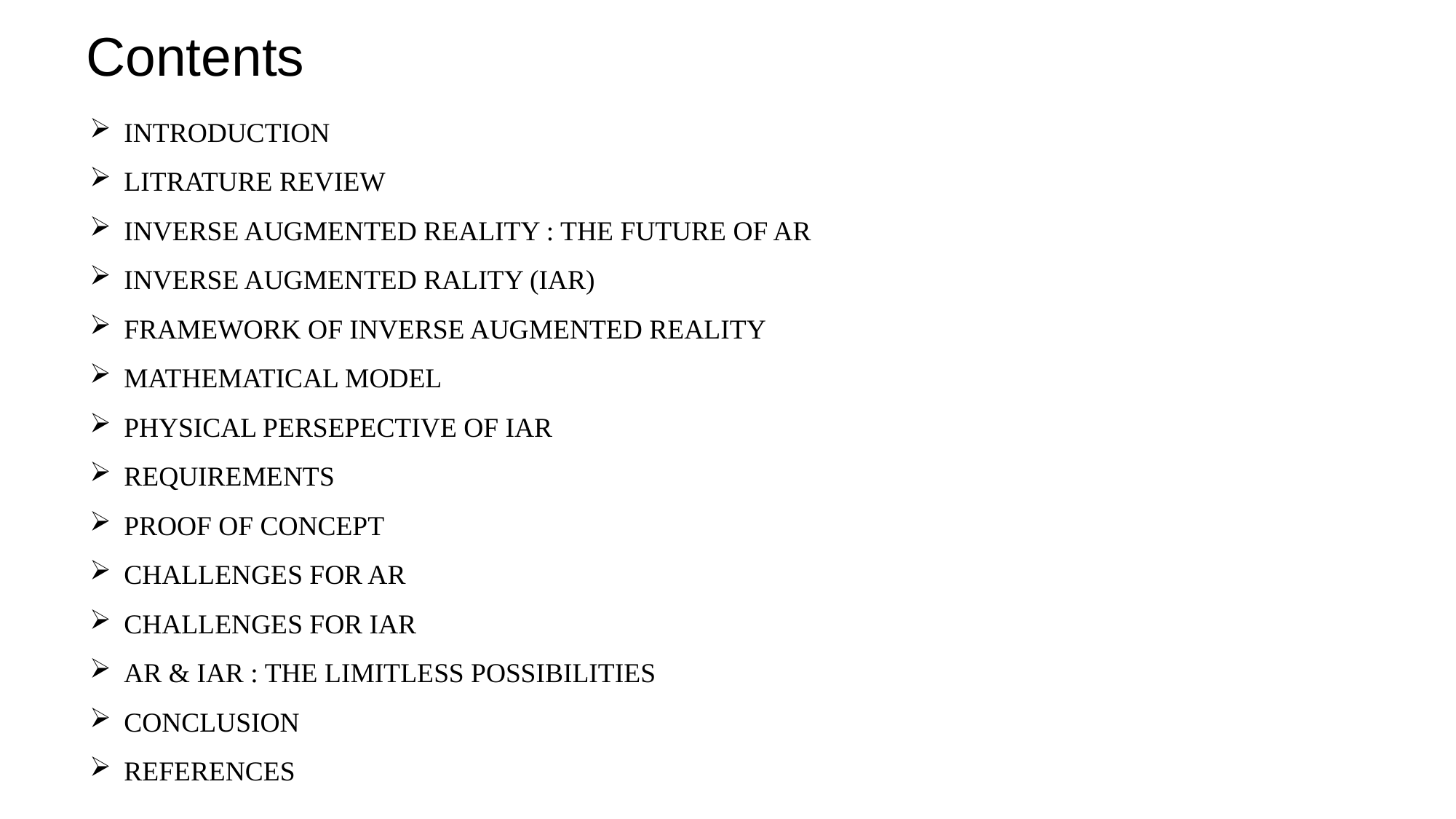

Contents
INTRODUCTION
LITRATURE REVIEW
INVERSE AUGMENTED REALITY : THE FUTURE OF AR
INVERSE AUGMENTED RALITY (IAR)
FRAMEWORK OF INVERSE AUGMENTED REALITY
MATHEMATICAL MODEL
PHYSICAL PERSEPECTIVE OF IAR
REQUIREMENTS
PROOF OF CONCEPT
CHALLENGES FOR AR
CHALLENGES FOR IAR
AR & IAR : THE LIMITLESS POSSIBILITIES
CONCLUSION
REFERENCES